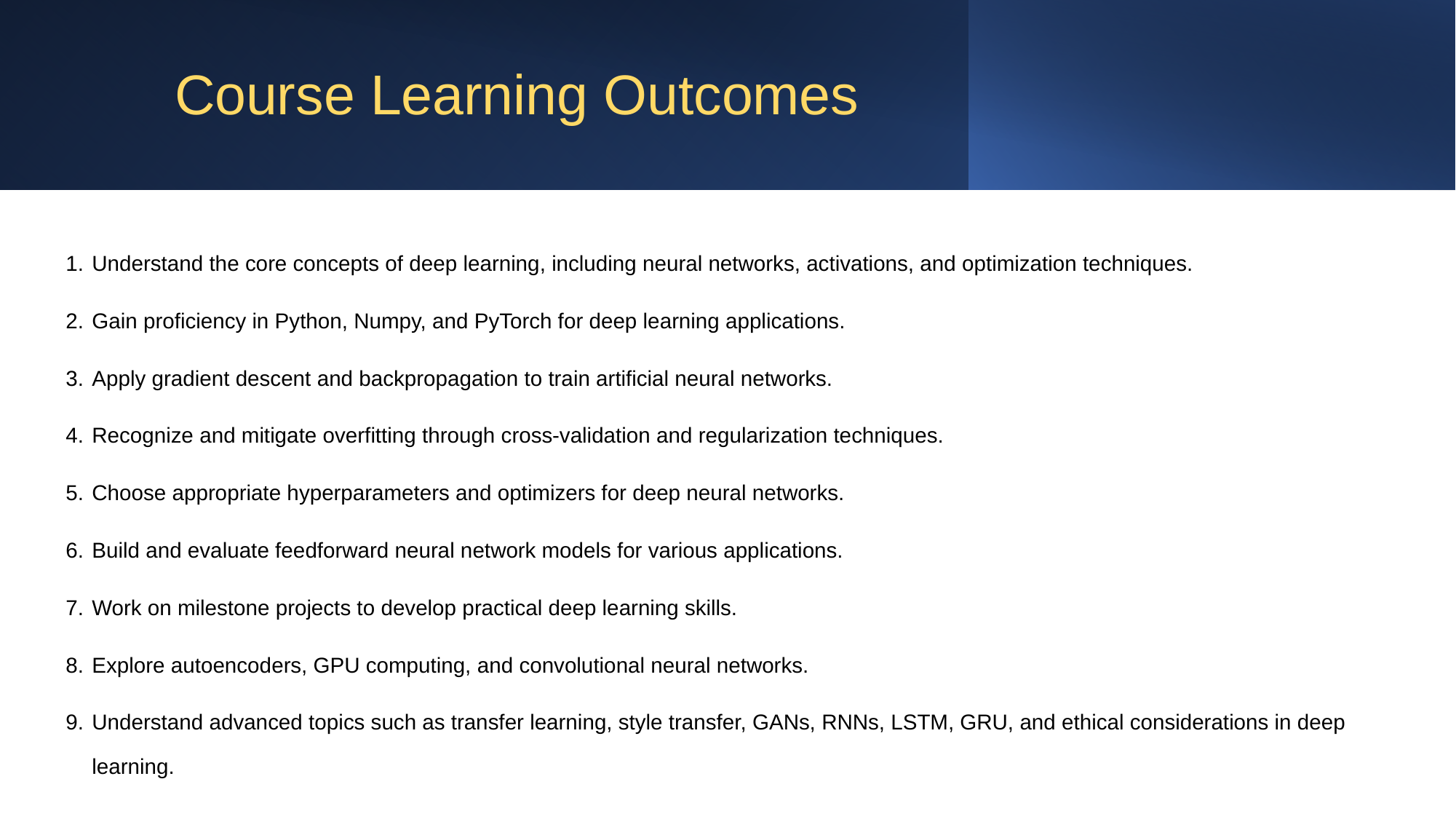

# Course Learning Outcomes
Understand the core concepts of deep learning, including neural networks, activations, and optimization techniques.
Gain proficiency in Python, Numpy, and PyTorch for deep learning applications.
Apply gradient descent and backpropagation to train artificial neural networks.
Recognize and mitigate overfitting through cross-validation and regularization techniques.
Choose appropriate hyperparameters and optimizers for deep neural networks.
Build and evaluate feedforward neural network models for various applications.
Work on milestone projects to develop practical deep learning skills.
Explore autoencoders, GPU computing, and convolutional neural networks.
Understand advanced topics such as transfer learning, style transfer, GANs, RNNs, LSTM, GRU, and ethical considerations in deep learning.
17